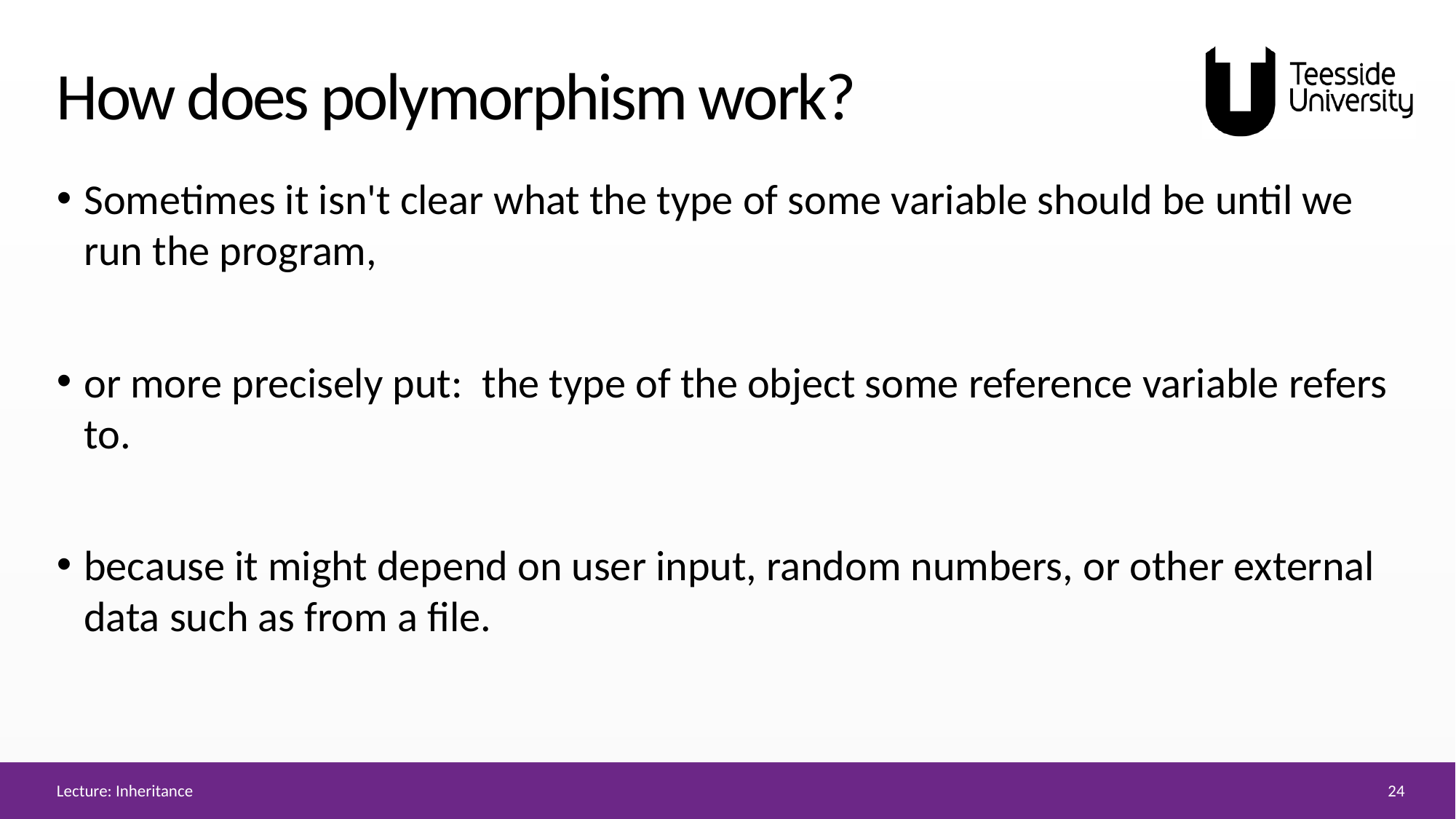

# How does polymorphism work?
Sometimes it isn't clear what the type of some variable should be until we run the program,

or more precisely put:  the type of the object some reference variable refers to.

because it might depend on user input, random numbers, or other external data such as from a file.
24
Lecture: Inheritance